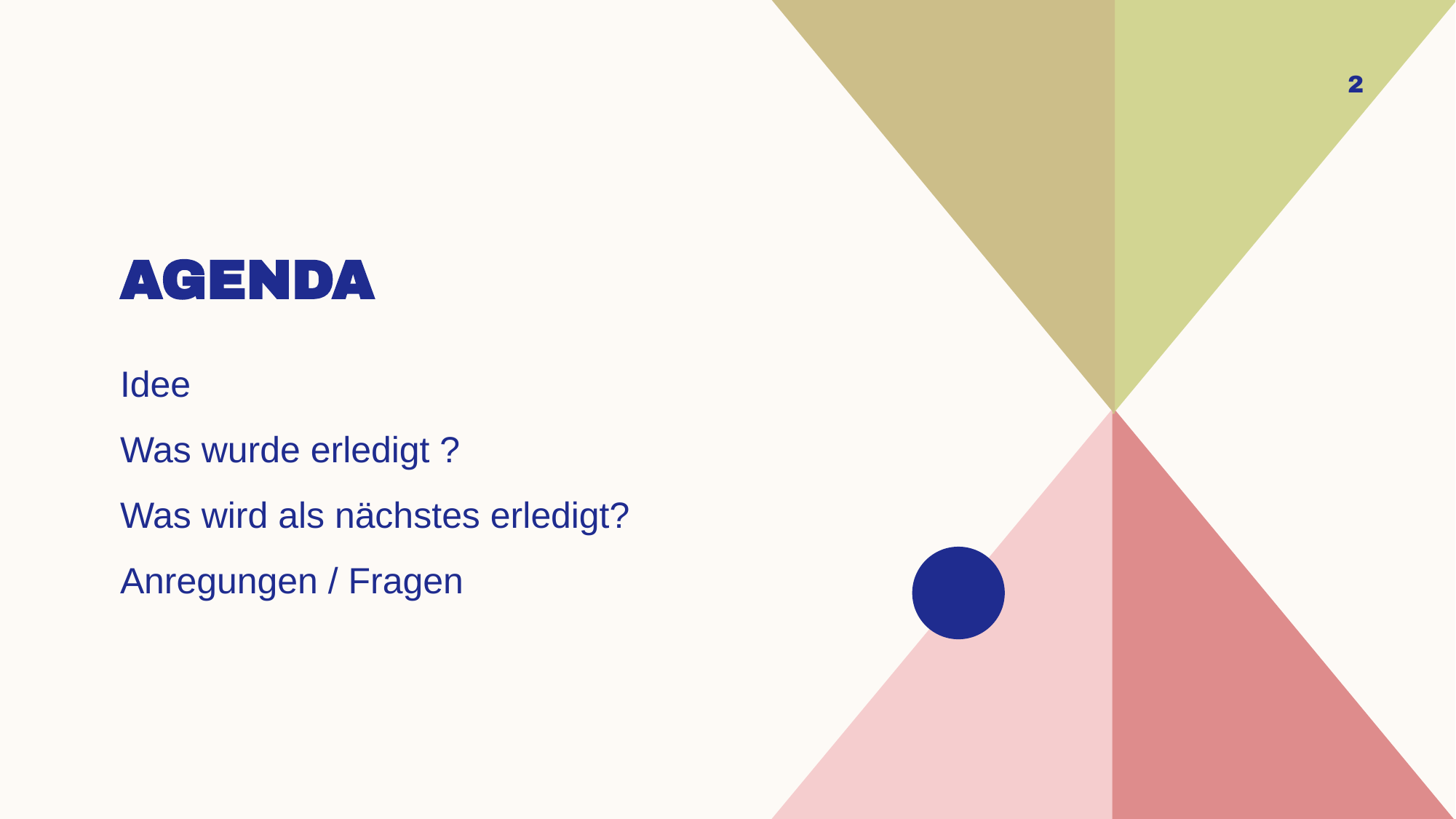

2
# Agenda
Idee
Was wurde erledigt ?
Was wird als nächstes erledigt?
Anregungen / Fragen